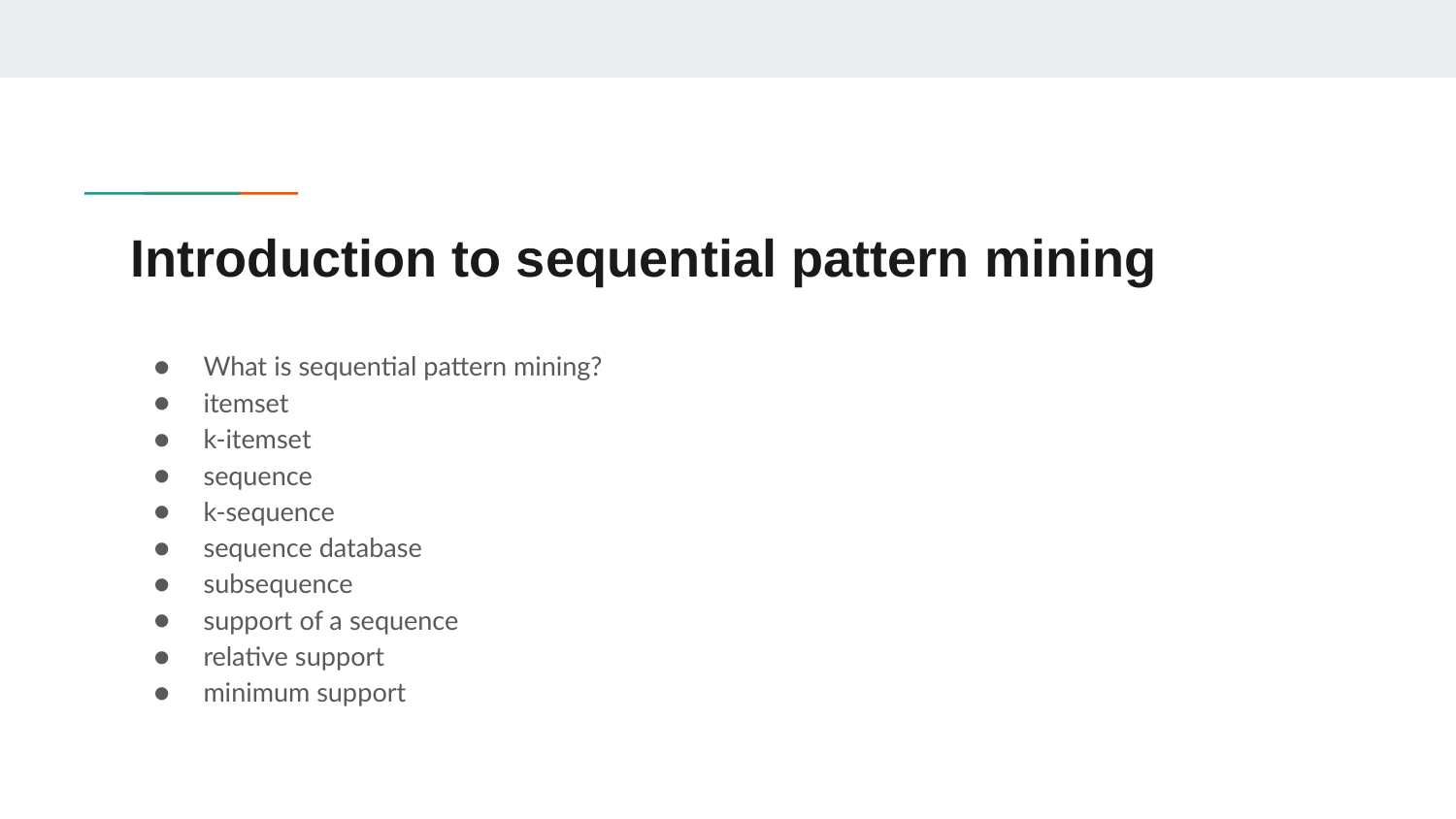

# Introduction to sequential pattern mining
What is sequential pattern mining?
itemset
k-itemset
sequence
k-sequence
sequence database
subsequence
support of a sequence
relative support
minimum support